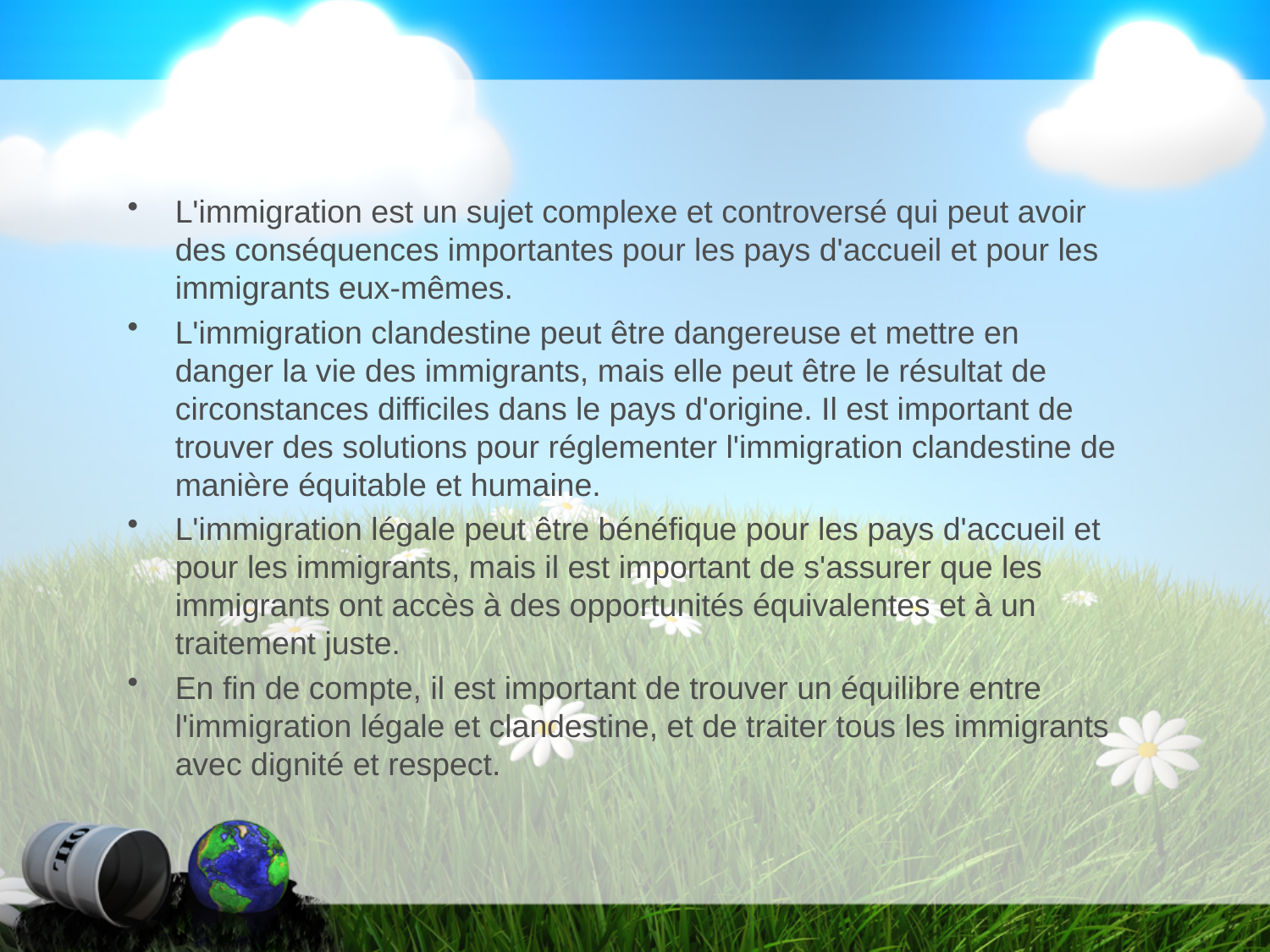

L'immigration est un sujet complexe et controversé qui peut avoir des conséquences importantes pour les pays d'accueil et pour les immigrants eux-mêmes.
L'immigration clandestine peut être dangereuse et mettre en danger la vie des immigrants, mais elle peut être le résultat de circonstances difficiles dans le pays d'origine. Il est important de trouver des solutions pour réglementer l'immigration clandestine de manière équitable et humaine.
L'immigration légale peut être bénéfique pour les pays d'accueil et pour les immigrants, mais il est important de s'assurer que les immigrants ont accès à des opportunités équivalentes et à un traitement juste.
En fin de compte, il est important de trouver un équilibre entre l'immigration légale et clandestine, et de traiter tous les immigrants avec dignité et respect.